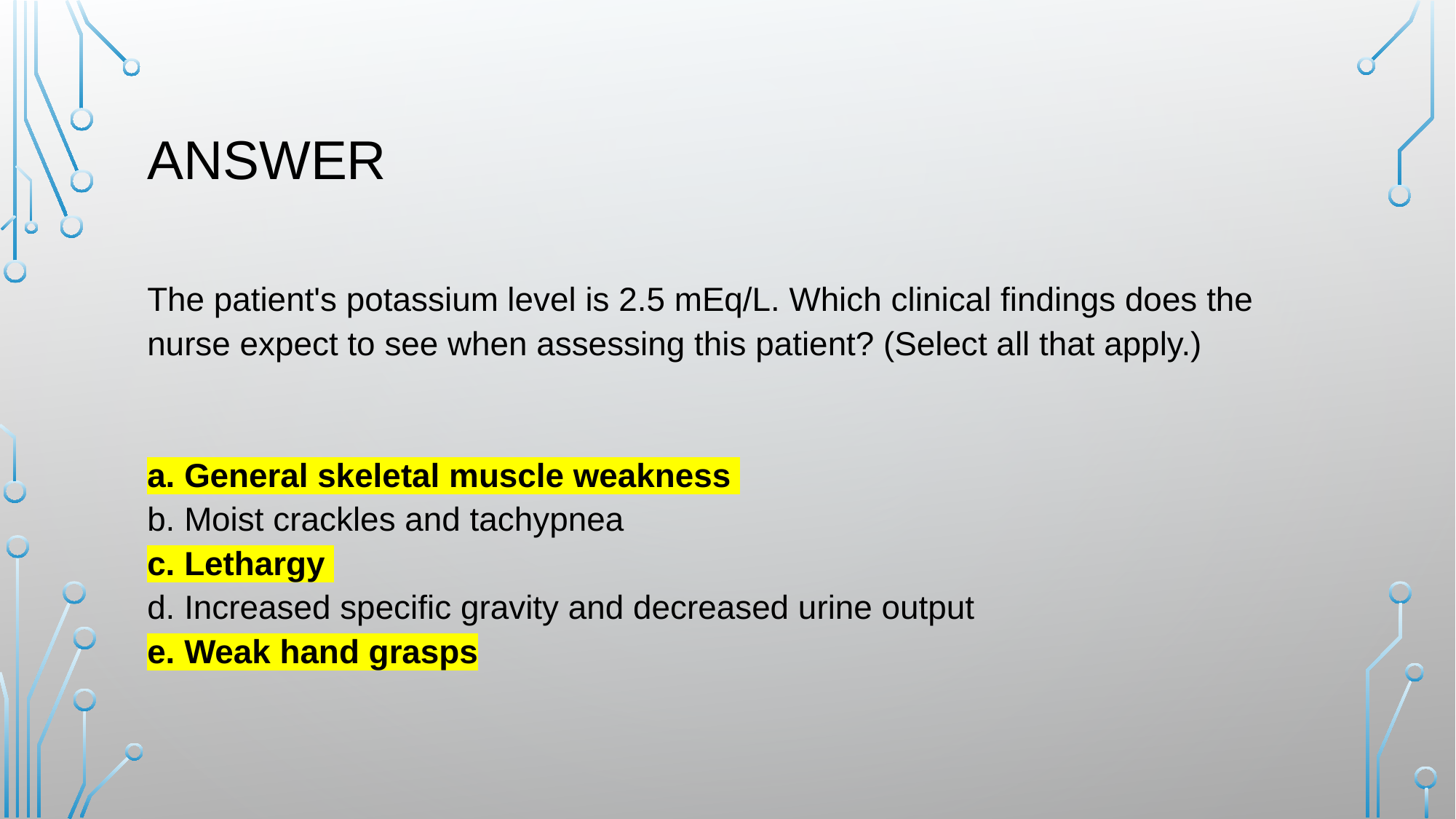

# Answer
The patient's potassium level is 2.5 mEq/L. Which clinical findings does the nurse expect to see when assessing this patient? (Select all that apply.) 
a. General skeletal muscle weakness 
b. Moist crackles and tachypnea 
c. Lethargy 
d. Increased specific gravity and decreased urine output 
e. Weak hand grasps